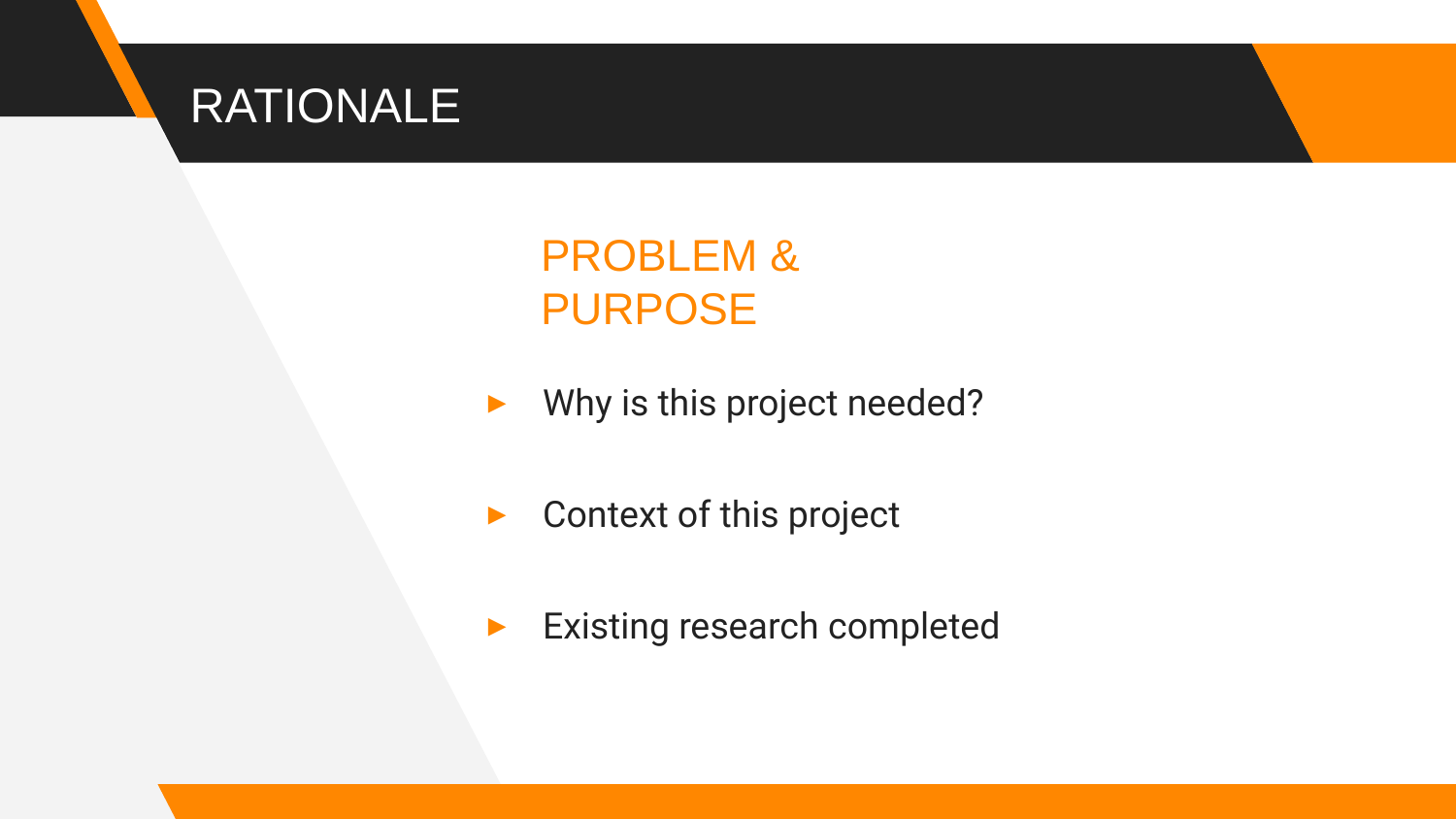

# RATIONALE
PROBLEM & PURPOSE

Why is this project needed?

Context of this project

Existing research completed